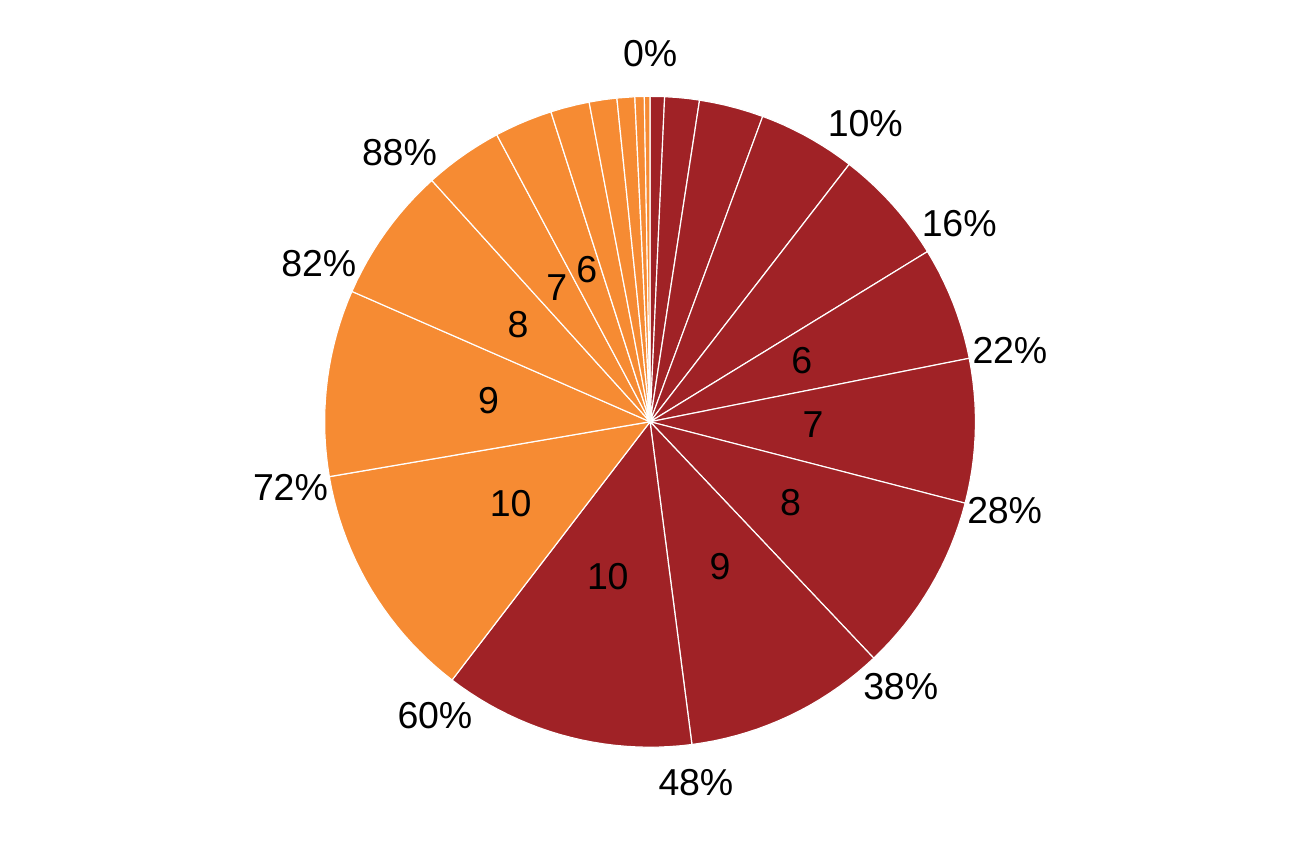

0%

10%

88%

16%
82%

6
7

8
22%
6

9
7

72%
8
10
28%
9
10
38%
60%
48%
# Voluntary pre-tax contributions are mostly made by those who are older and on high incomes
Percentage of voluntary pre-tax contributions, (2020-21)